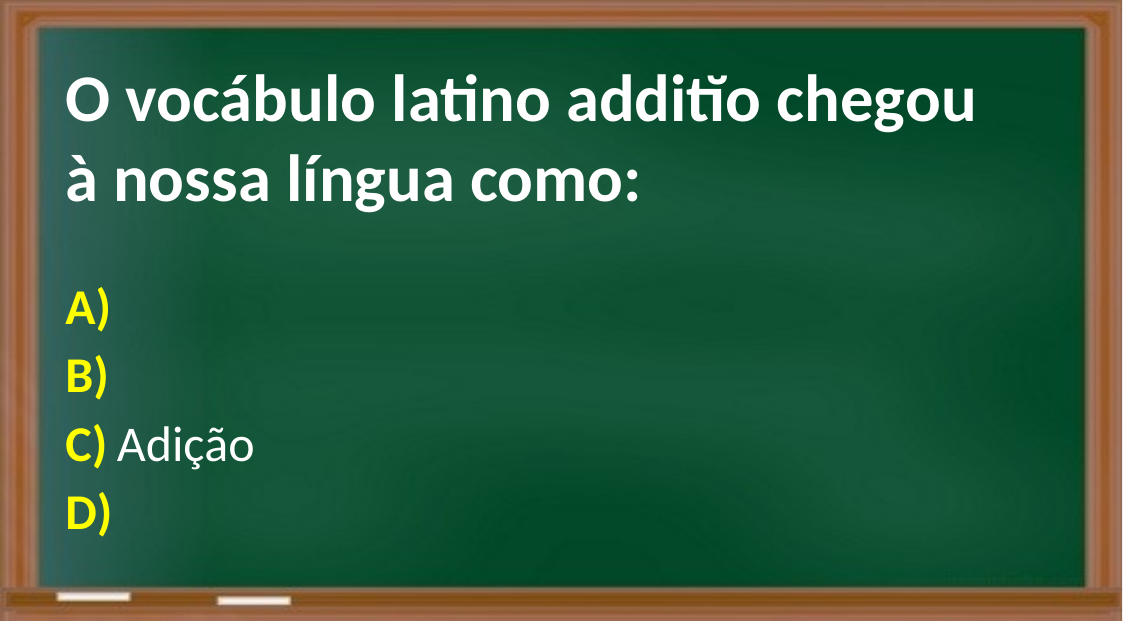

O vocábulo latino additĭo chegou à nossa língua como:
A)
B)
C) Adição
D)